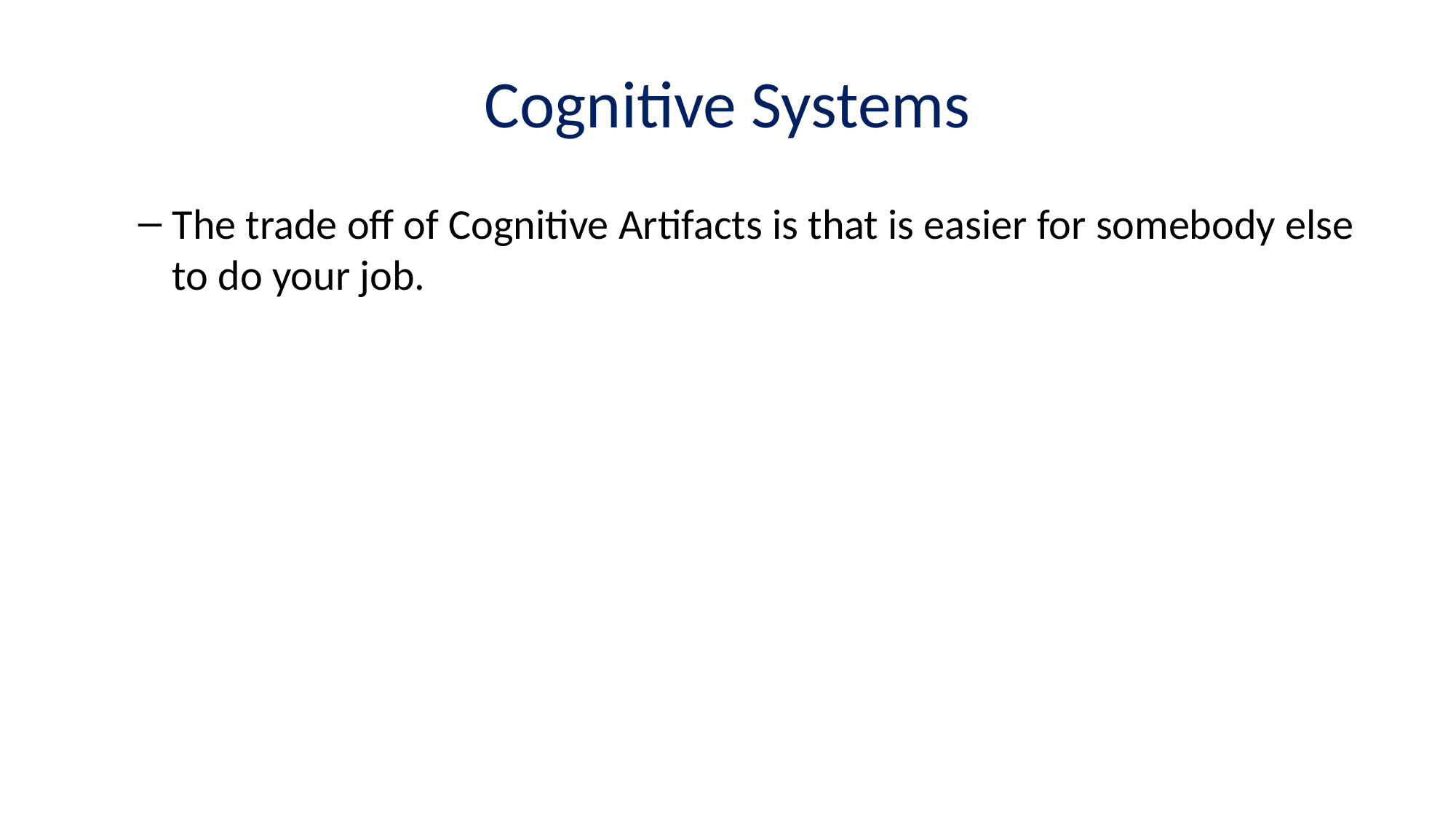

# Cognitive Systems
The trade off of Cognitive Artifacts is that is easier for somebody else to do your job.